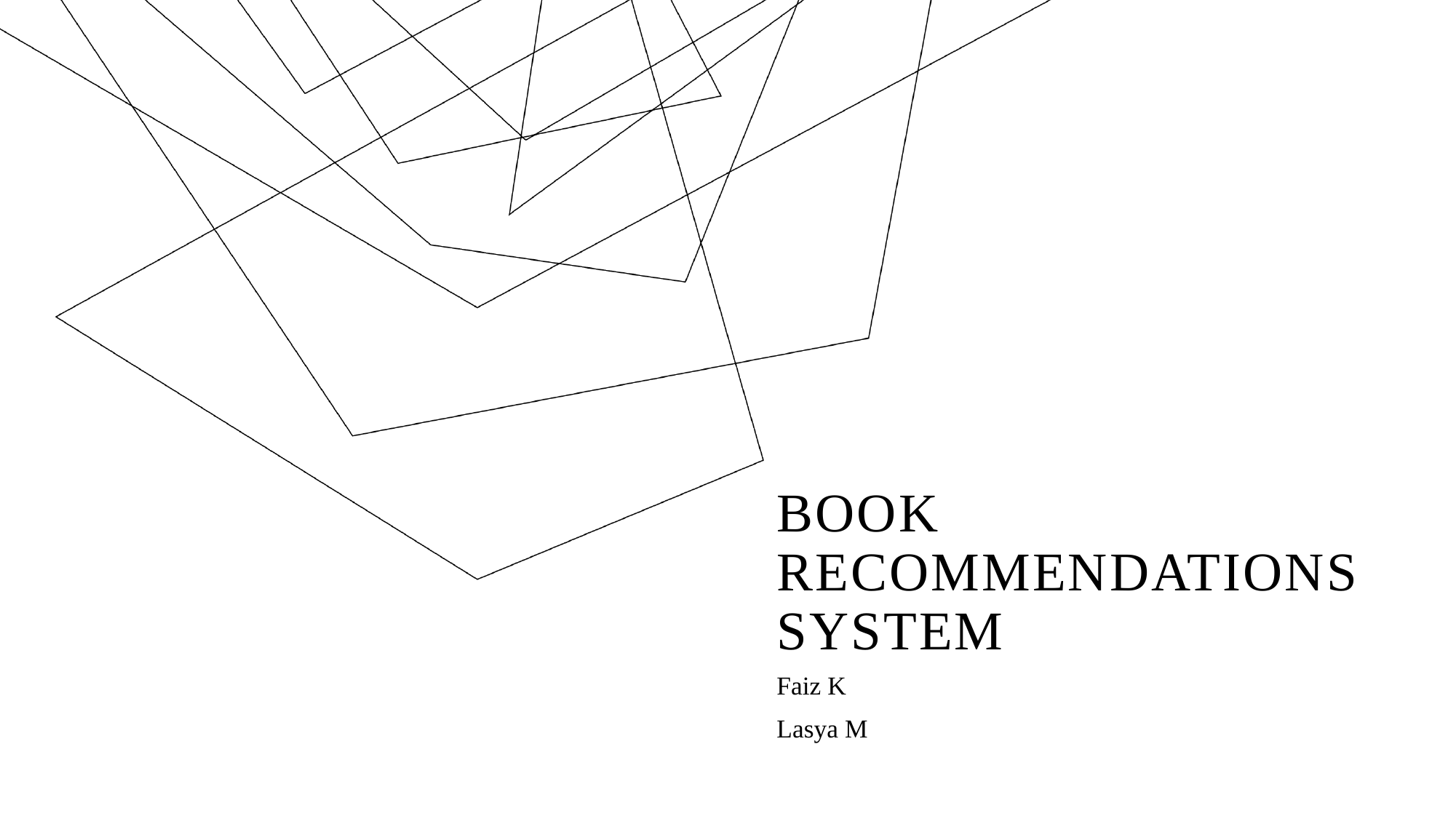

# Book recommendations system
Faiz K
Lasya M